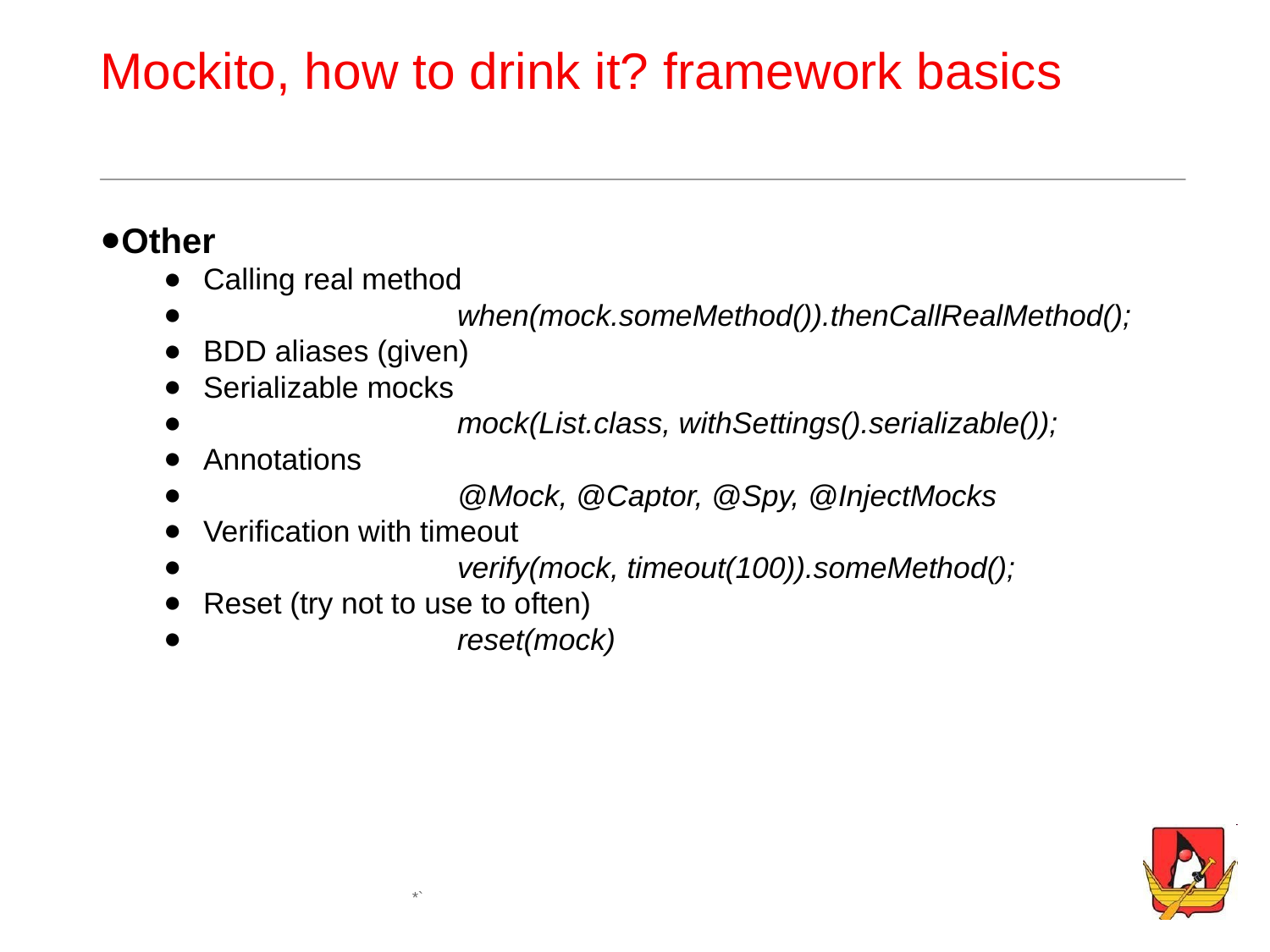

# Mockito, how to drink it? framework basics
Other
Calling real method
		when(mock.someMethod()).thenCallRealMethod();
BDD aliases (given)
Serializable mocks
		mock(List.class, withSettings().serializable());
Annotations
		@Mock, @Captor, @Spy, @InjectMocks
Verification with timeout
		verify(mock, timeout(100)).someMethod();
Reset (try not to use to often)
		reset(mock)

*`